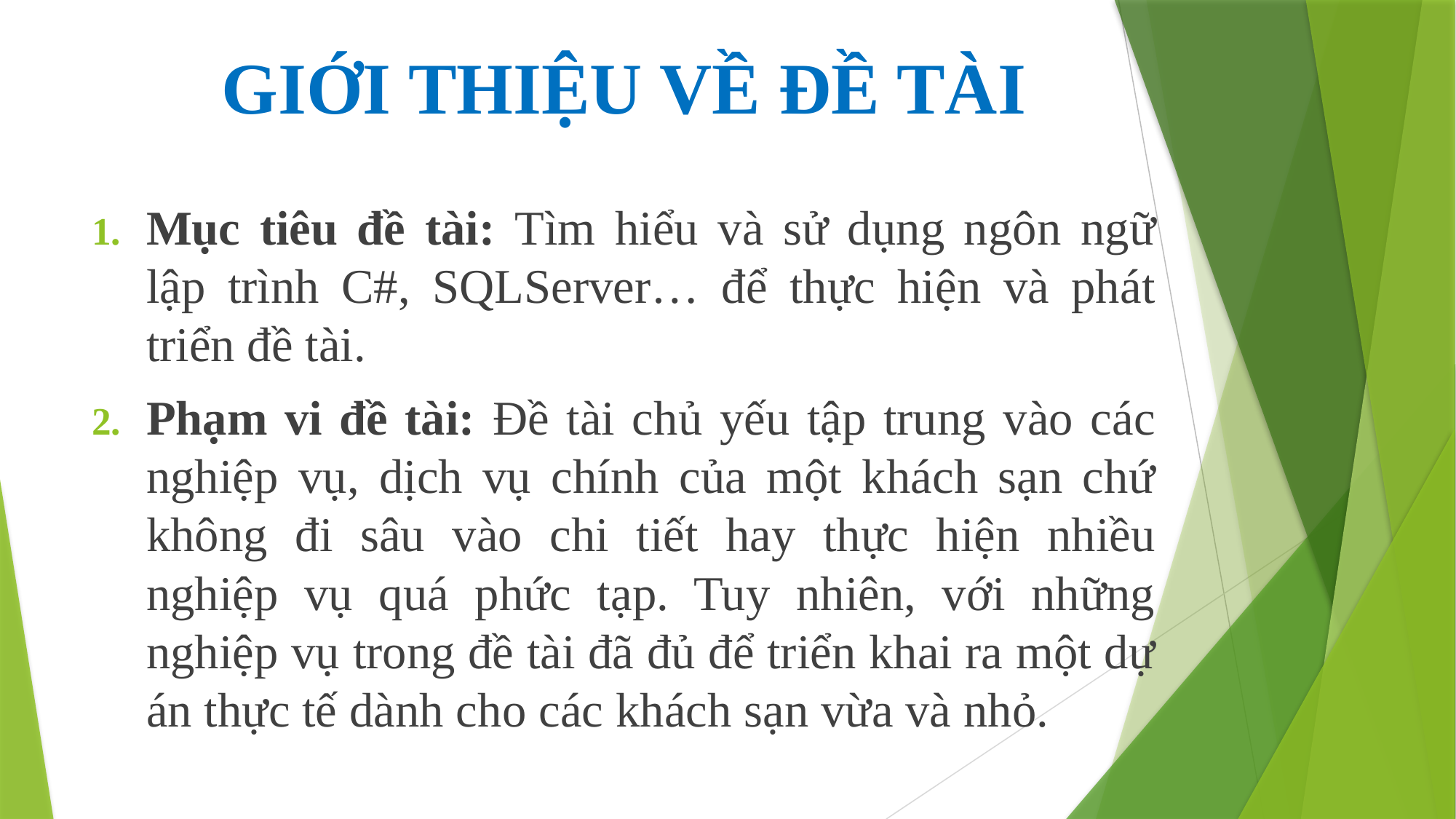

GIỚI THIỆU VỀ ĐỀ TÀI
Mục tiêu đề tài: Tìm hiểu và sử dụng ngôn ngữ lập trình C#, SQLServer… để thực hiện và phát triển đề tài.
Phạm vi đề tài: Đề tài chủ yếu tập trung vào các nghiệp vụ, dịch vụ chính của một khách sạn chứ không đi sâu vào chi tiết hay thực hiện nhiều nghiệp vụ quá phức tạp. Tuy nhiên, với những nghiệp vụ trong đề tài đã đủ để triển khai ra một dự án thực tế dành cho các khách sạn vừa và nhỏ.